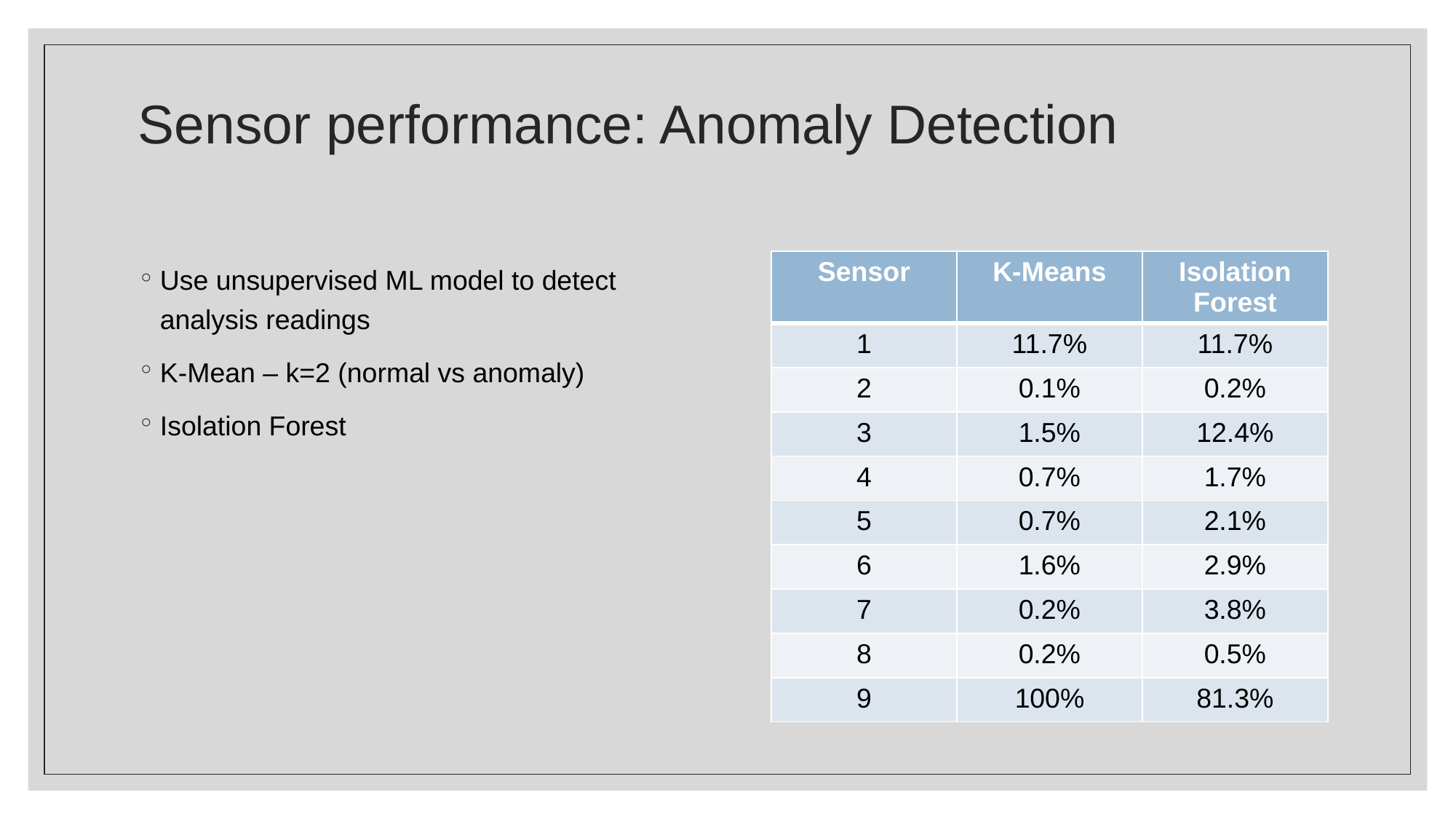

# Sensor performance: Anomaly Detection
Use unsupervised ML model to detect analysis readings
K-Mean – k=2 (normal vs anomaly)
Isolation Forest
| Sensor | K-Means | Isolation Forest |
| --- | --- | --- |
| 1 | 11.7% | 11.7% |
| 2 | 0.1% | 0.2% |
| 3 | 1.5% | 12.4% |
| 4 | 0.7% | 1.7% |
| 5 | 0.7% | 2.1% |
| 6 | 1.6% | 2.9% |
| 7 | 0.2% | 3.8% |
| 8 | 0.2% | 0.5% |
| 9 | 100% | 81.3% |